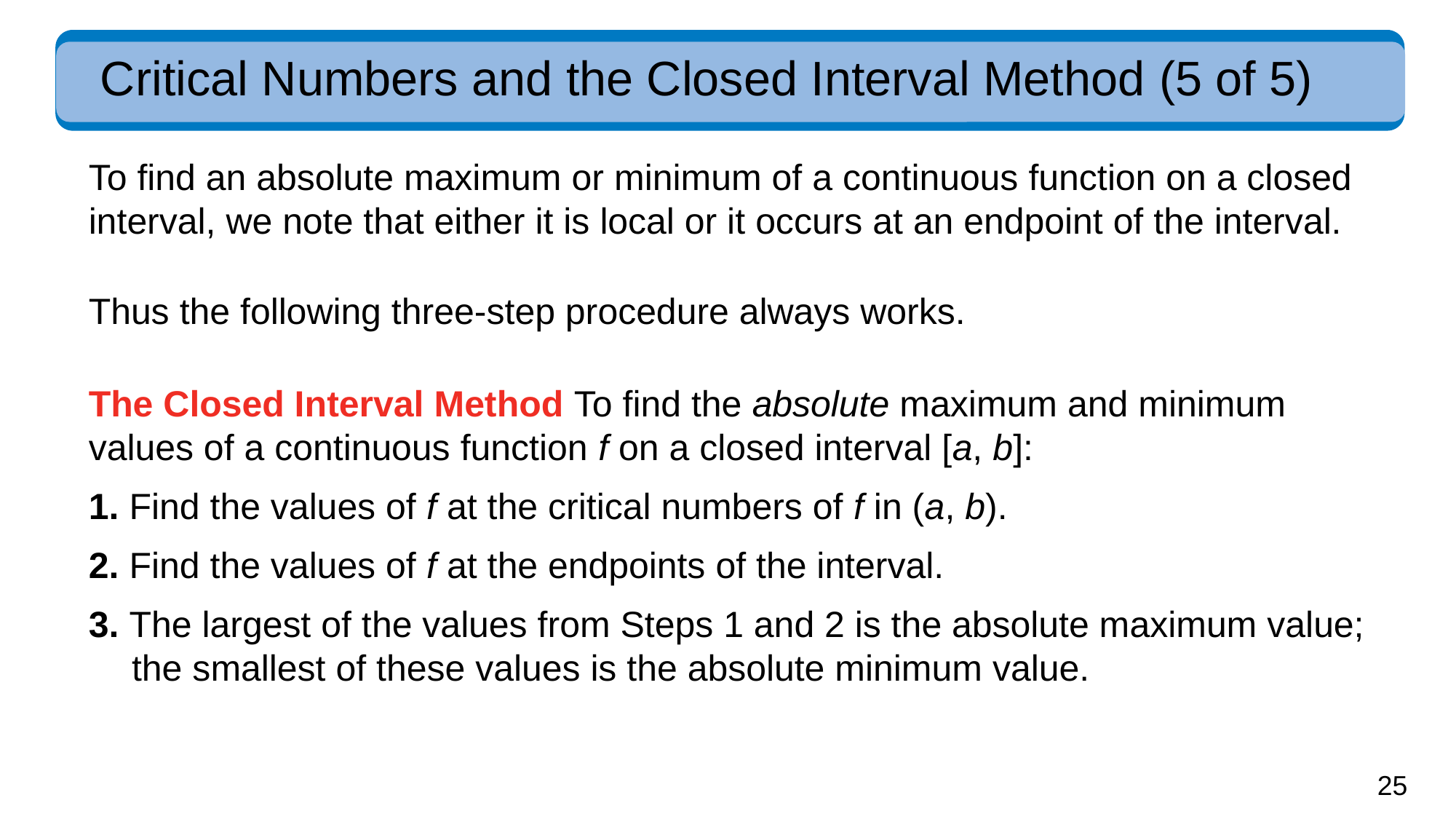

# Critical Numbers and the Closed Interval Method (5 of 5)
To find an absolute maximum or minimum of a continuous function on a closed interval, we note that either it is local or it occurs at an endpoint of the interval.

Thus the following three-step procedure always works.

The Closed Interval Method To find the absolute maximum and minimum values of a continuous function f on a closed interval [a, b]:
1. Find the values of f at the critical numbers of f in (a, b).
2. Find the values of f at the endpoints of the interval.
3. The largest of the values from Steps 1 and 2 is the absolute maximum value; the smallest of these values is the absolute minimum value.